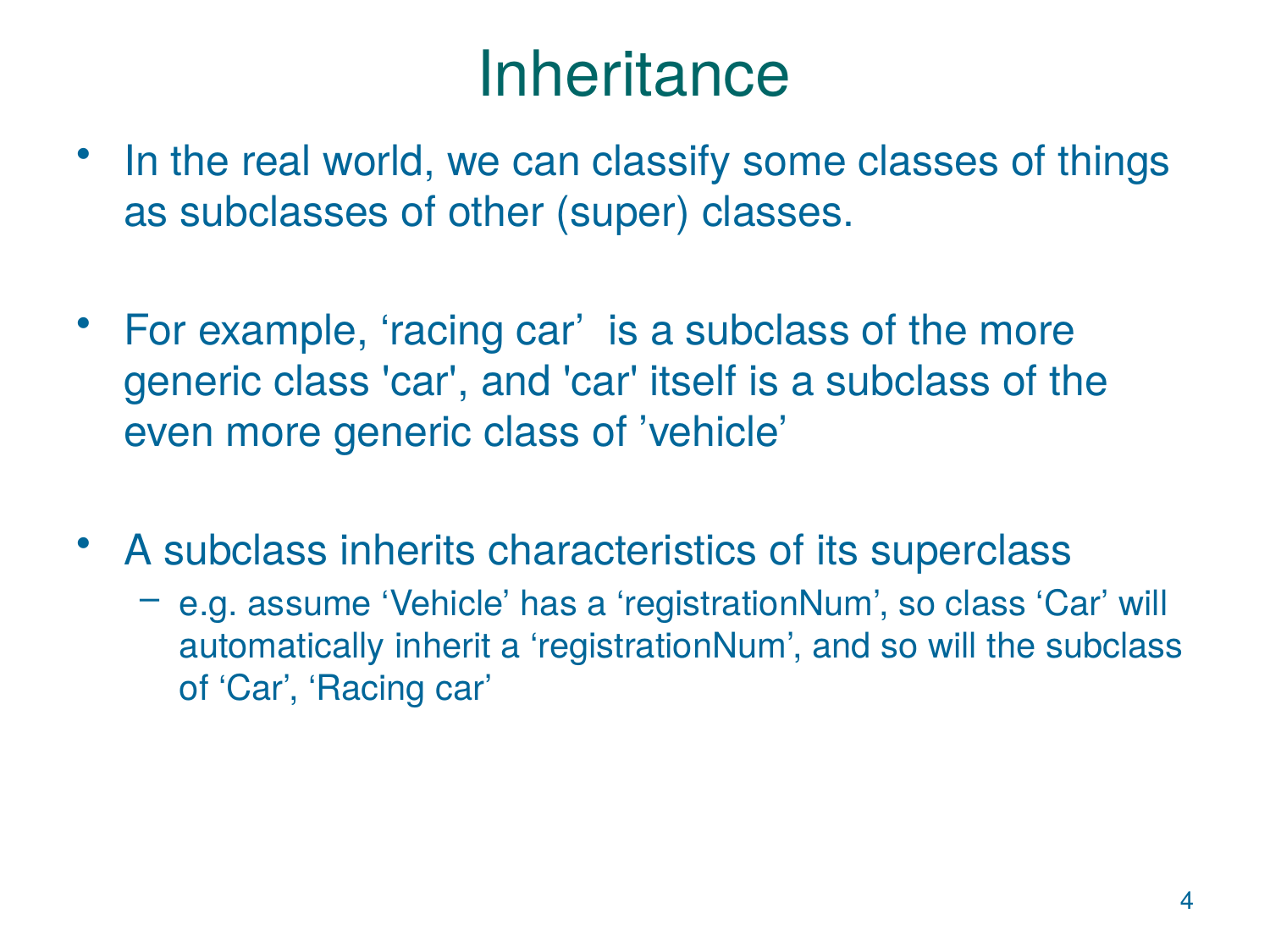

# Inheritance
In the real world, we can classify some classes of things as subclasses of other (super) classes.

For example, ‘racing car’  is a subclass of the more generic class 'car', and 'car' itself is a subclass of the even more generic class of ’vehicle’

A subclass inherits characteristics of its superclass
e.g. assume ‘Vehicle’ has a ‘registrationNum’, so class ‘Car’ will automatically inherit a ‘registrationNum’, and so will the subclass of ‘Car’, ‘Racing car’
4